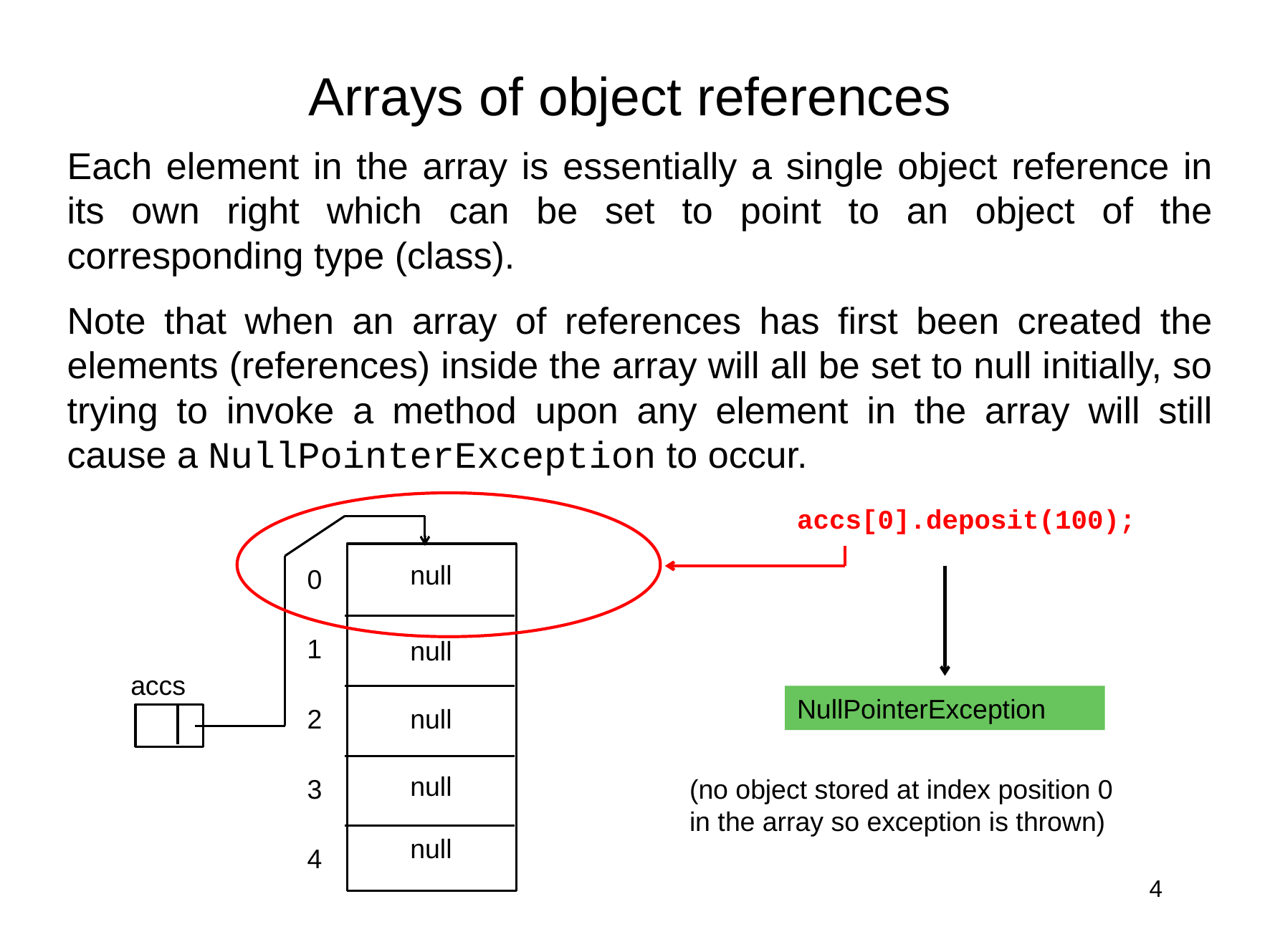

Arrays of object references
Each element in the array is essentially a single object reference in its own right which can be set to point to an object of the corresponding type (class).
Note that when an array of references has first been created the elements (references) inside the array will all be set to null initially, so trying to invoke a method upon any element in the array will still cause a NullPointerException to occur.

accs[0].deposit(100);

null
0
1
null
accs
NullPointerException
2
null

null
3
(no object stored at index position 0
in the array so exception is thrown)
null
4
4